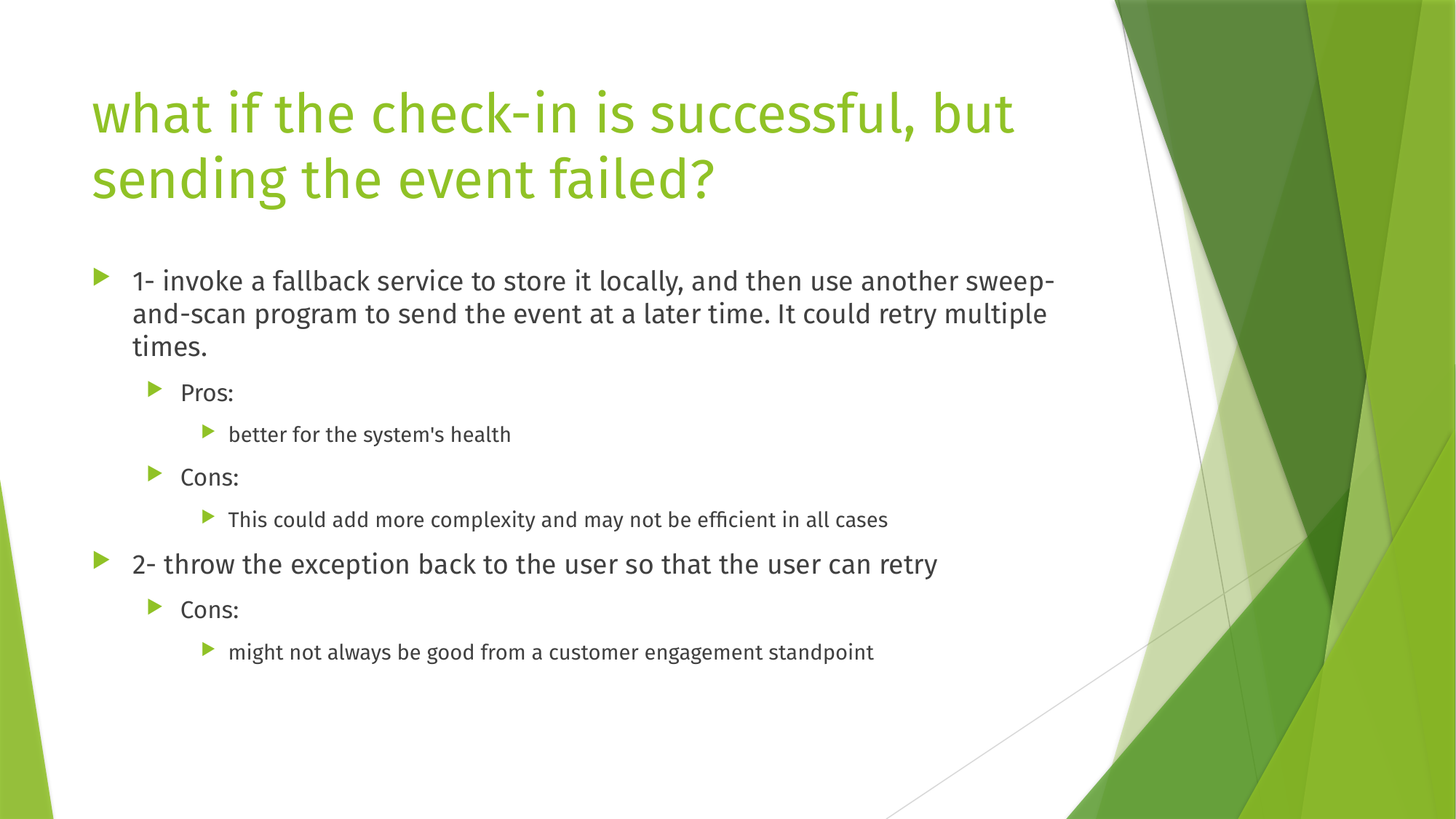

# what if the check-in is successful, but sending the event failed?
1- invoke a fallback service to store it locally, and then use another sweep-and-scan program to send the event at a later time. It could retry multiple times.
Pros:
better for the system's health
Cons:
This could add more complexity and may not be efficient in all cases
2- throw the exception back to the user so that the user can retry
Cons:
might not always be good from a customer engagement standpoint